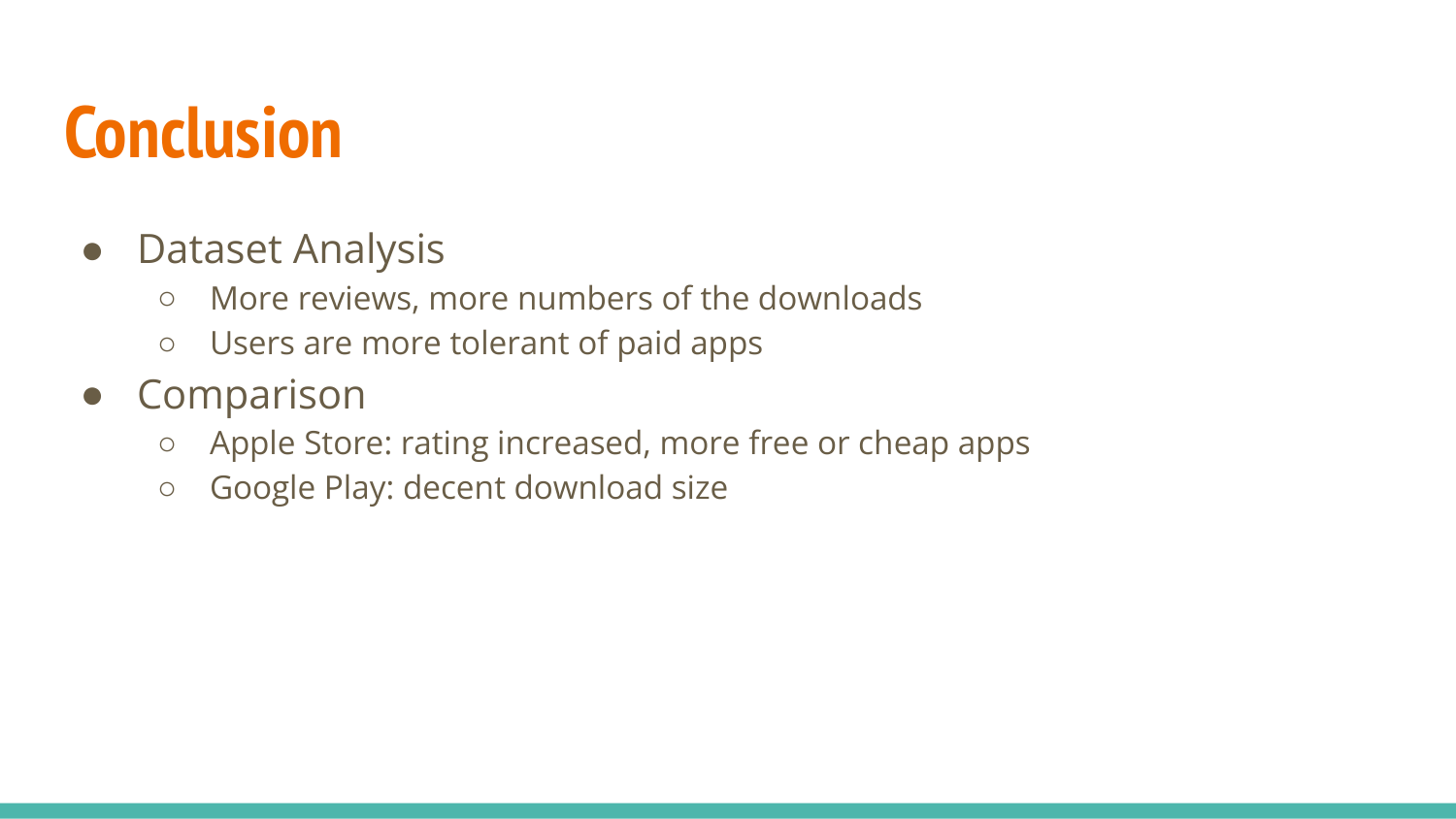

# Conclusion
Dataset Analysis
More reviews, more numbers of the downloads
Users are more tolerant of paid apps
Comparison
Apple Store: rating increased, more free or cheap apps
Google Play: decent download size